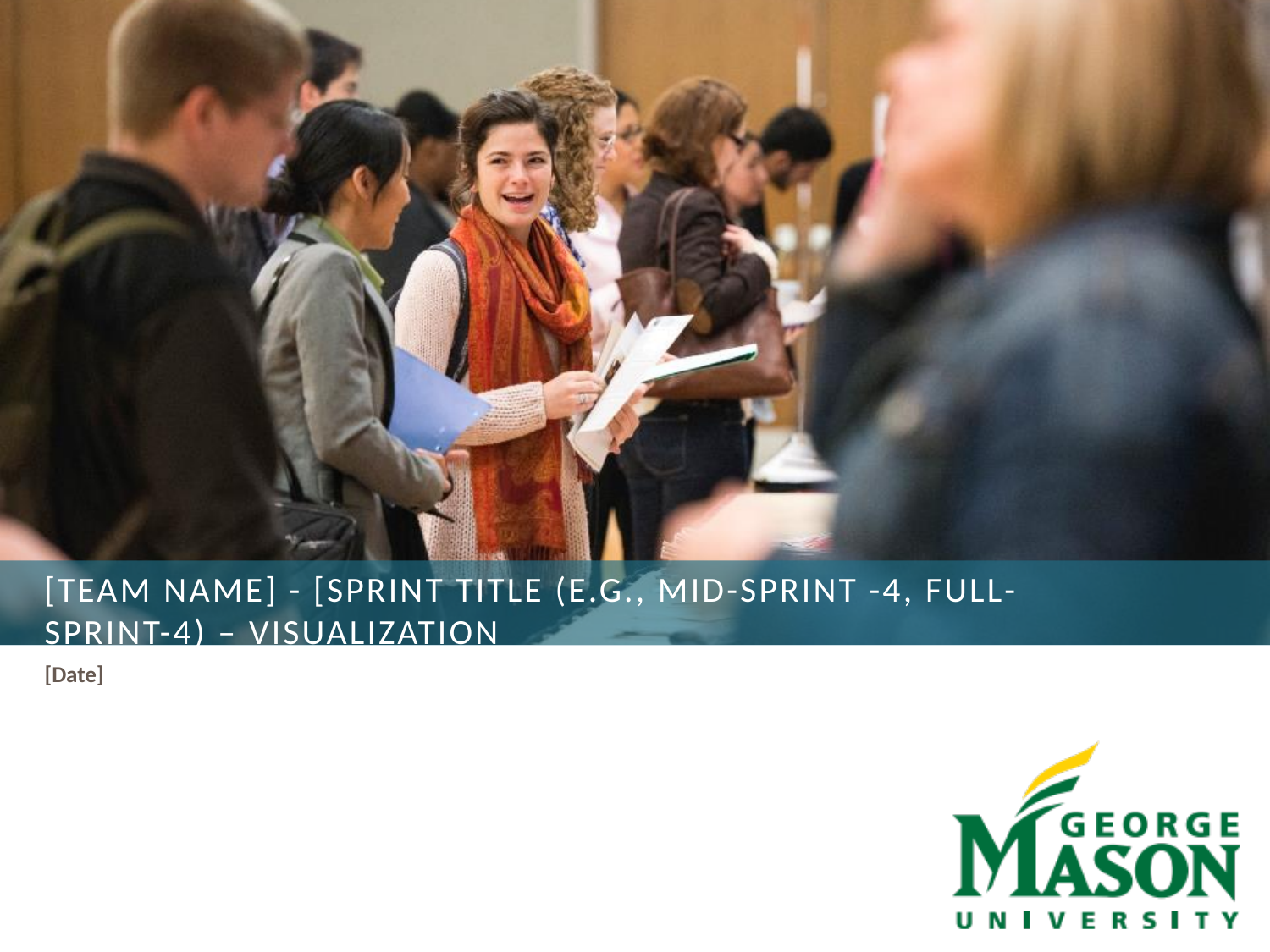

# [team name] - [Sprint Title (e.g., mid-Sprint -4, full-sprint-4) – Visualization
[Date]